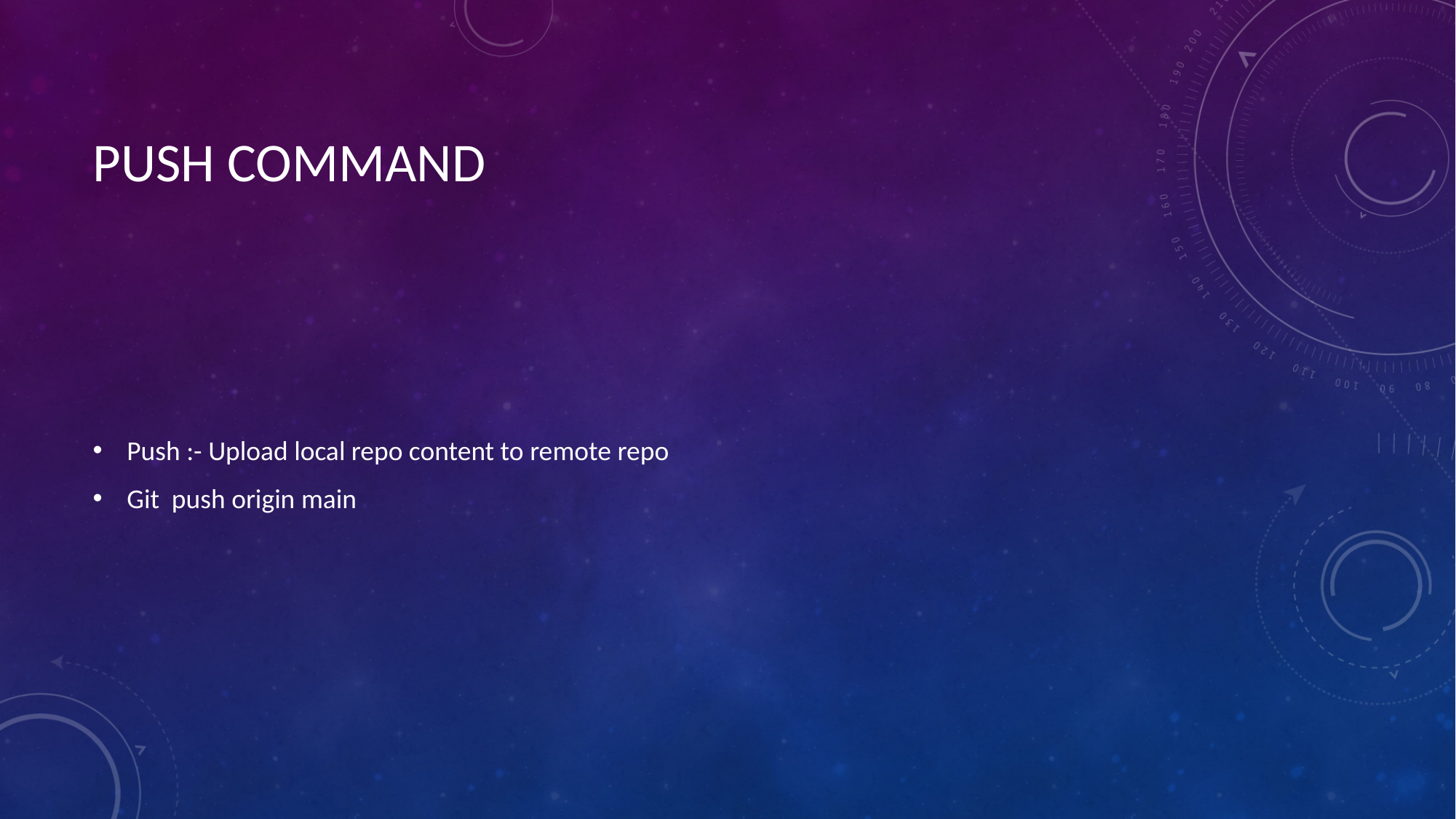

# Push command
Push :- Upload local repo content to remote repo
Git  push origin main